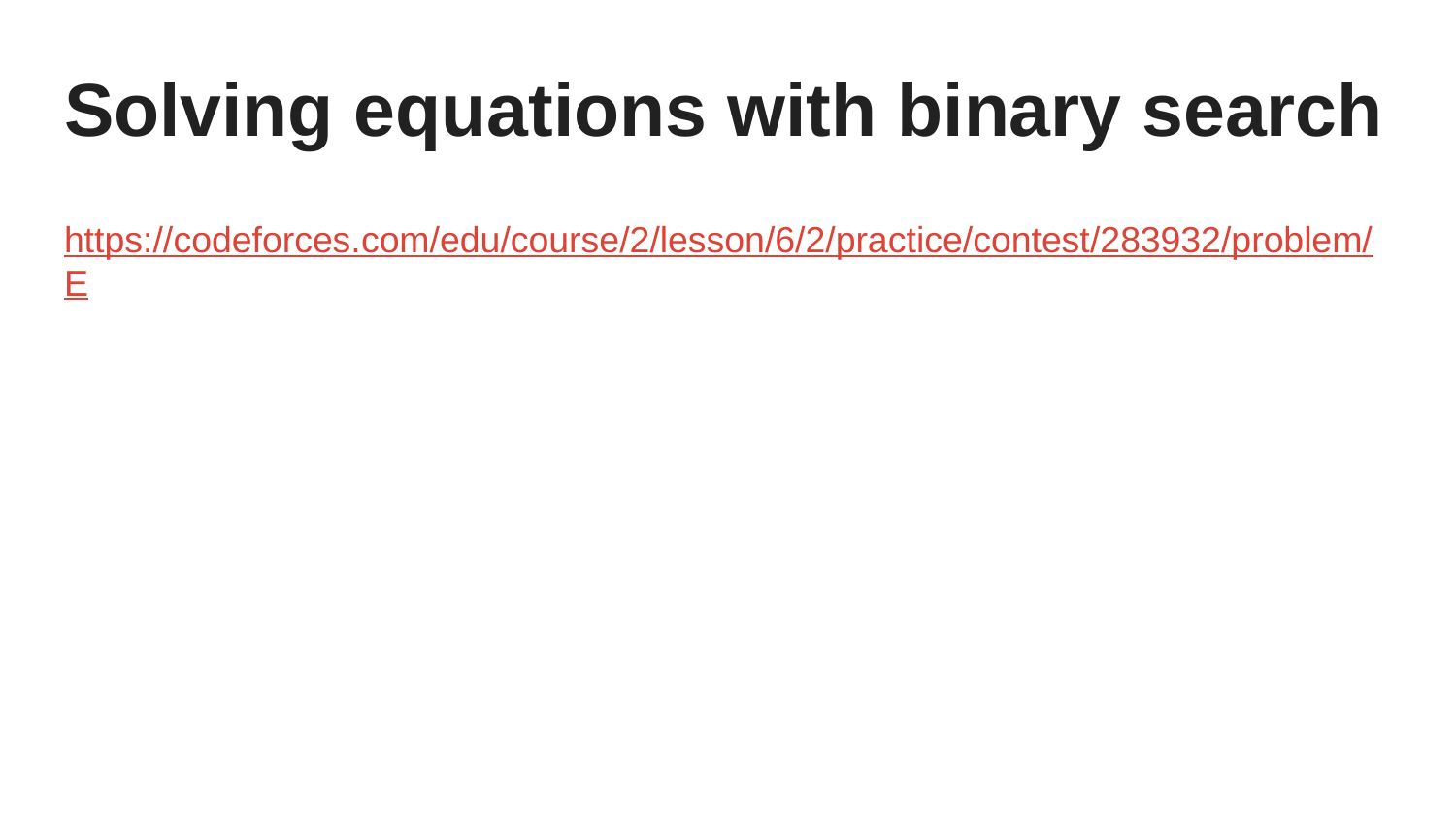

# Solving equations with binary search
https://codeforces.com/edu/course/2/lesson/6/2/practice/contest/283932/problem/E